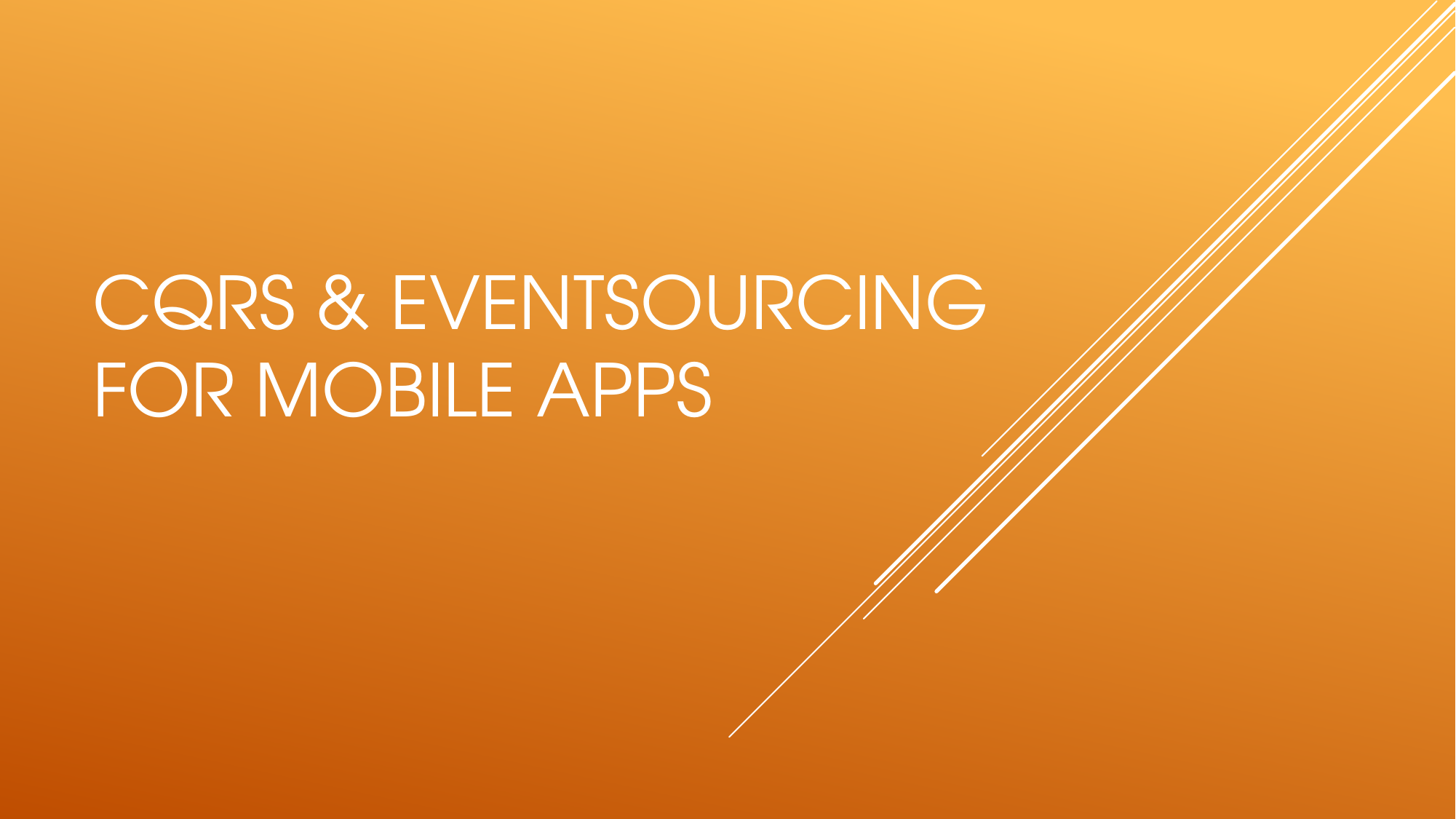

# CQRS & EventSourcing for mobile Apps